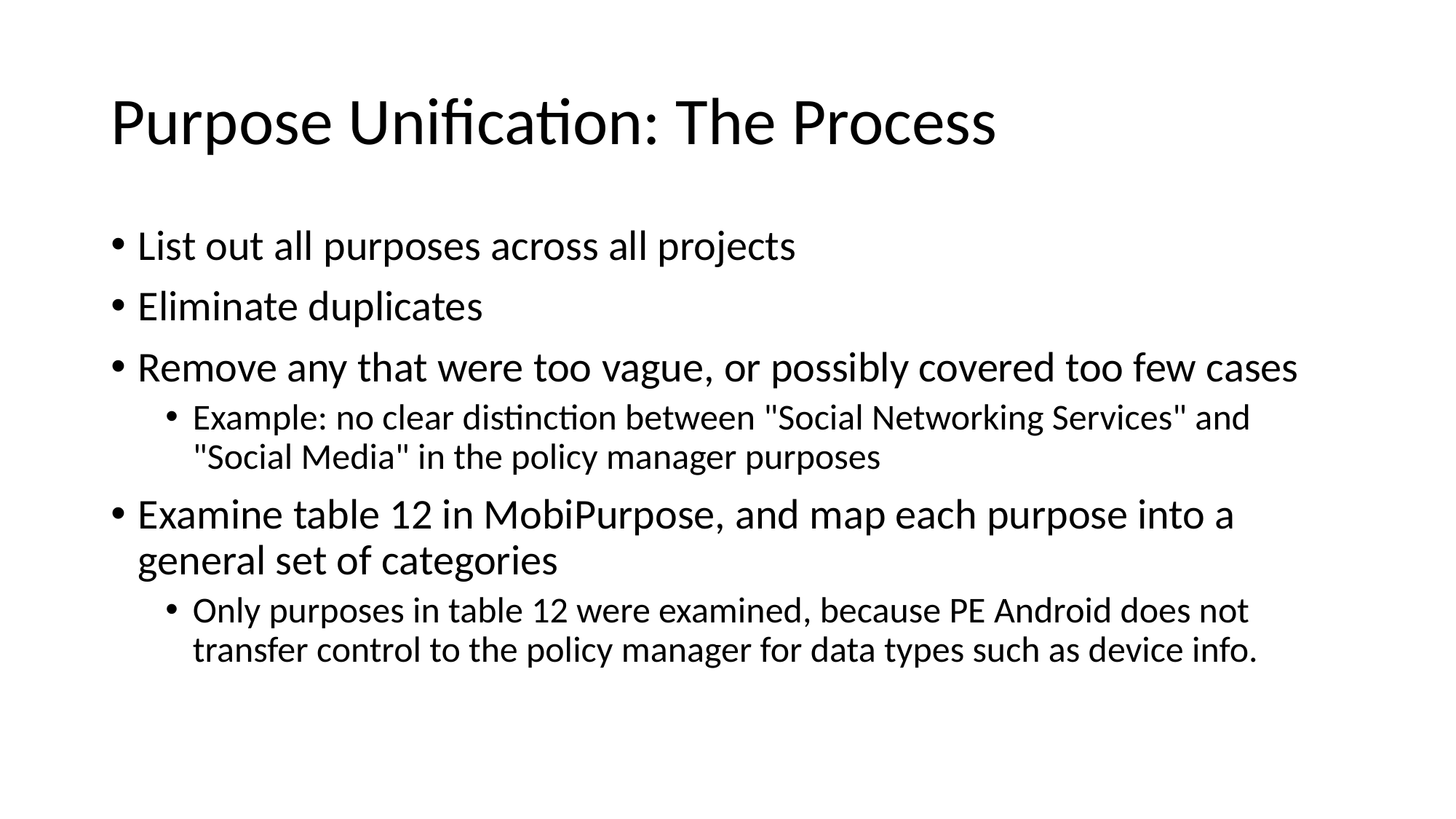

# Purpose Unification: The Process
List out all purposes across all projects
Eliminate duplicates
Remove any that were too vague, or possibly covered too few cases
Example: no clear distinction between "Social Networking Services" and "Social Media" in the policy manager purposes
Examine table 12 in MobiPurpose, and map each purpose into a general set of categories
Only purposes in table 12 were examined, because PE Android does not transfer control to the policy manager for data types such as device info.